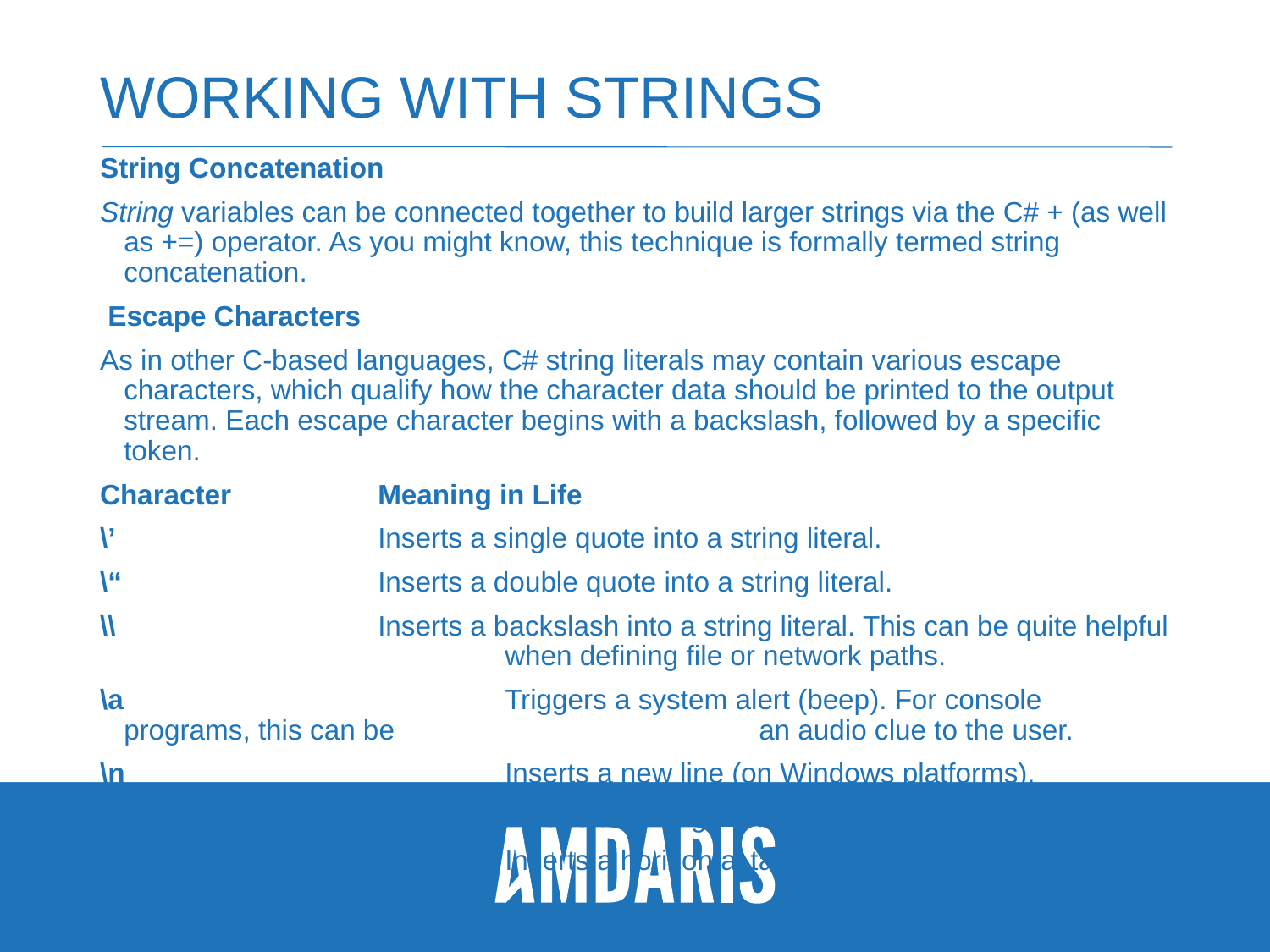

# Working with strings
String Concatenation
String variables can be connected together to build larger strings via the C# + (as well as +=) operator. As you might know, this technique is formally termed string concatenation.
 Escape Characters
As in other C-based languages, C# string literals may contain various escape characters, which qualify how the character data should be printed to the output stream. Each escape character begins with a backslash, followed by a specific token.
Character 		Meaning in Life
\’ 			Inserts a single quote into a string literal.
\“			Inserts a double quote into a string literal.
\\			Inserts a backslash into a string literal. This can be quite helpful 			when defining file or network paths.
\a 			Triggers a system alert (beep). For console programs, this can be 			an audio clue to the user.
\n 			Inserts a new line (on Windows platforms).
\r				Inserts a carriage return.
\t 			Inserts a horizontal tab into the string literal.